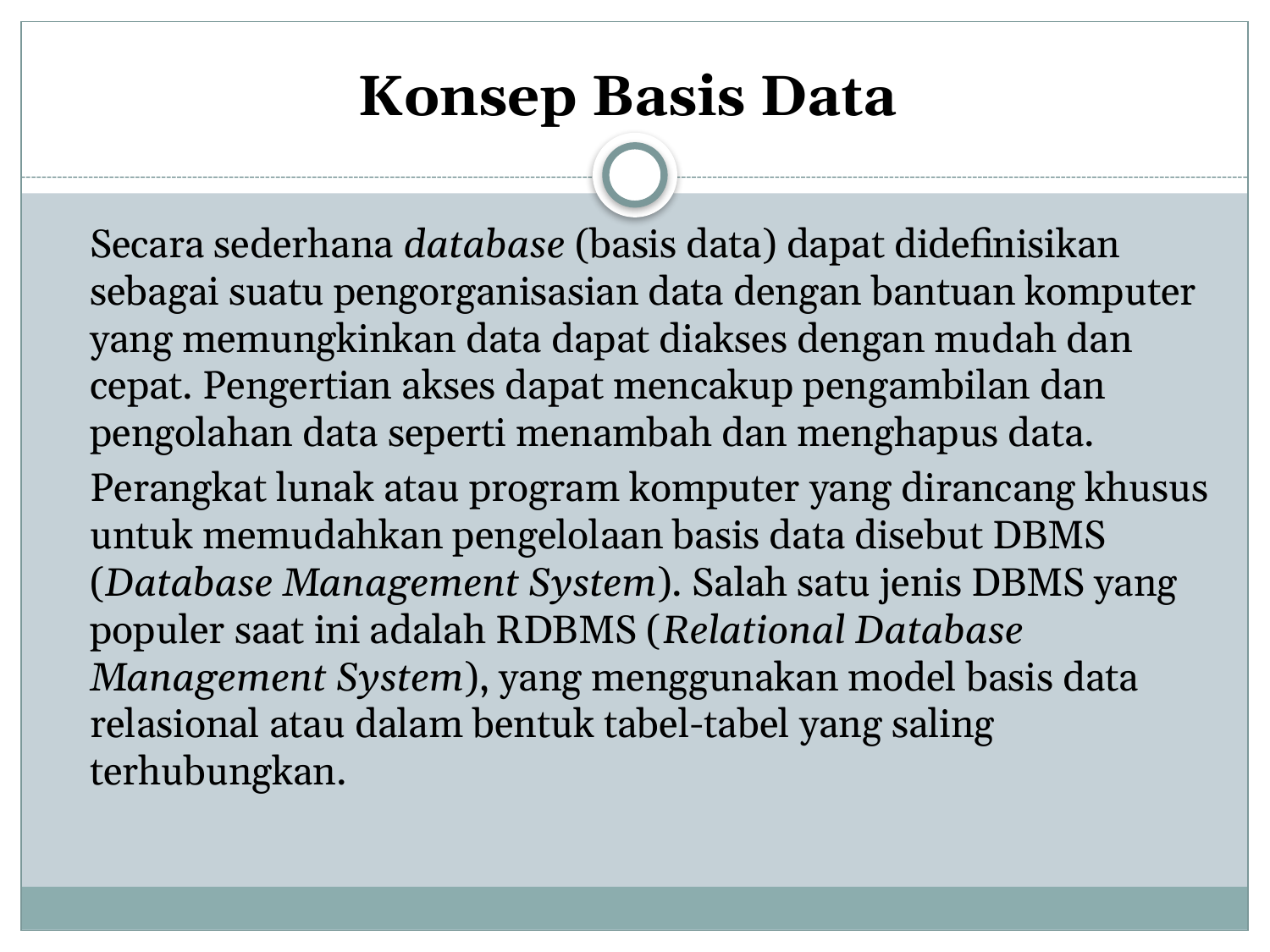

# Konsep Basis Data
	Secara sederhana database (basis data) dapat didefinisikan sebagai suatu pengorganisasian data dengan bantuan komputer yang memungkinkan data dapat diakses dengan mudah dan cepat. Pengertian akses dapat mencakup pengambilan dan pengolahan data seperti menambah dan menghapus data.
	Perangkat lunak atau program komputer yang dirancang khusus untuk memudahkan pengelolaan basis data disebut DBMS (Database Management System). Salah satu jenis DBMS yang populer saat ini adalah RDBMS (Relational Database Management System), yang menggunakan model basis data relasional atau dalam bentuk tabel-tabel yang saling terhubungkan.